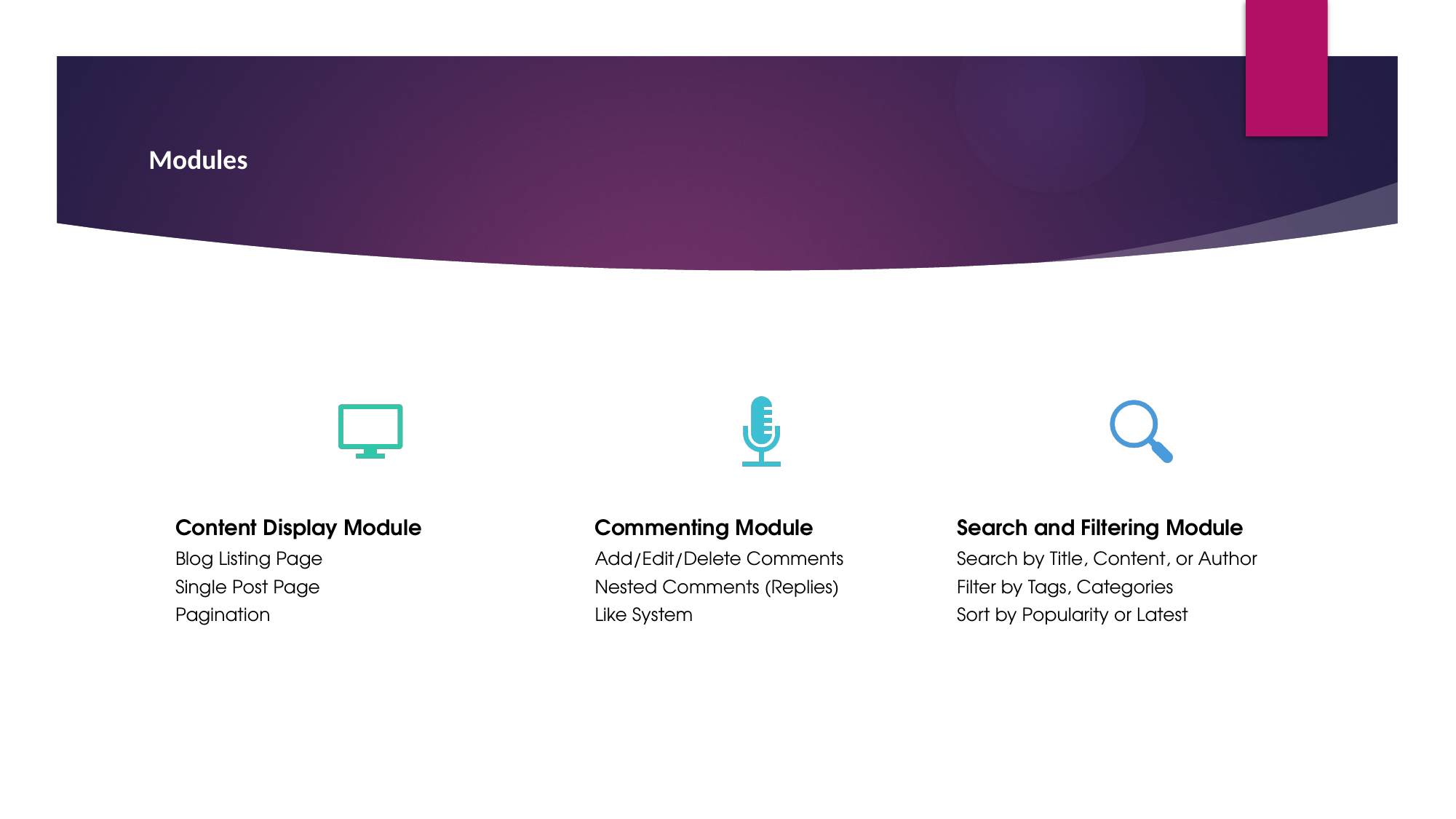

# Modules
Content Display Module
Blog Listing Page
Single Post Page
Pagination

Commenting Module
Add/Edit/Delete Comments
Nested Comments (Replies)
Like System

Search and Filtering Module
Search by Title, Content, or Author
Filter by Tags, Categories
Sort by Popularity or Latest